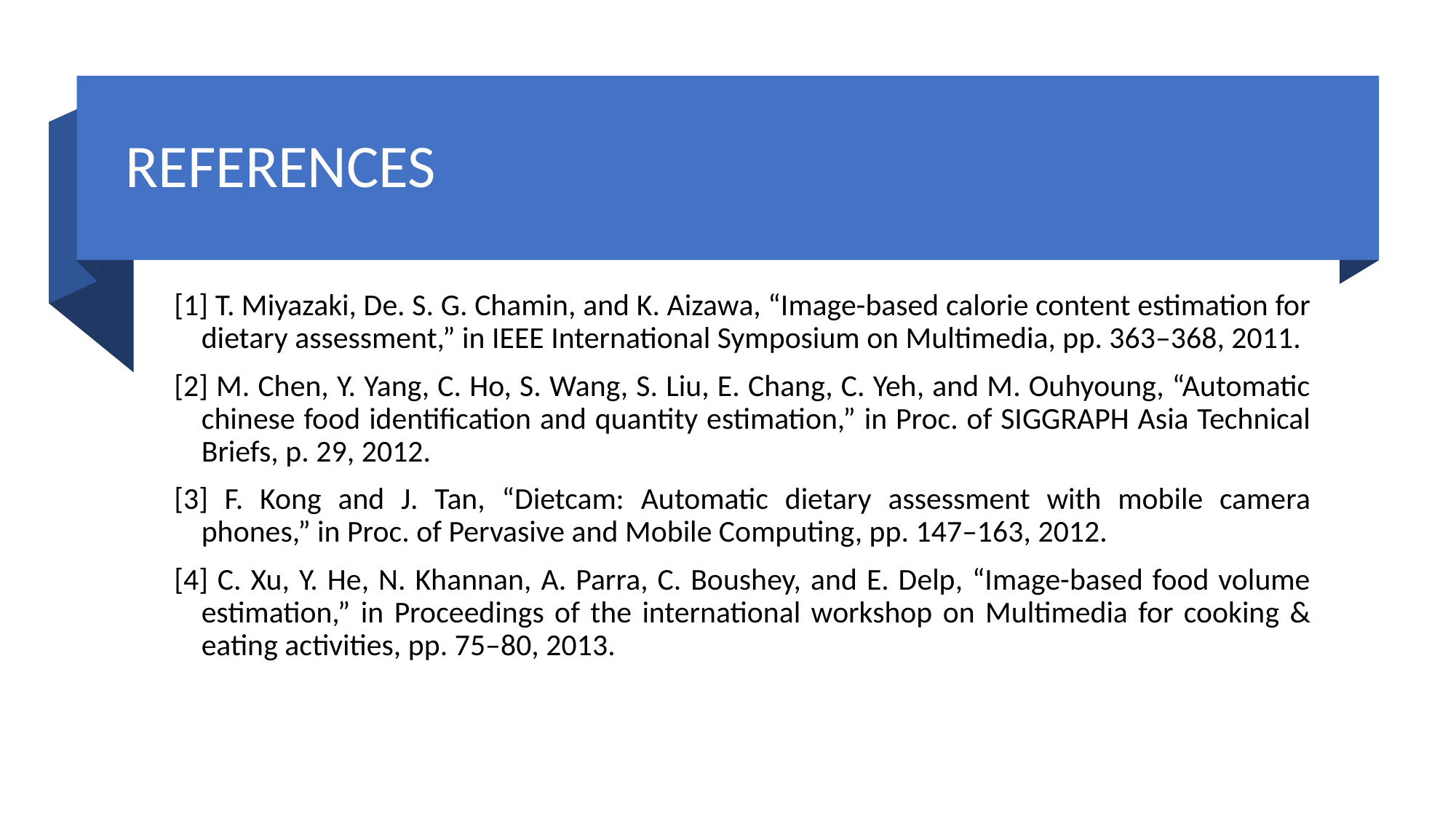

# REFERENCES

[1] T. Miyazaki, De. S. G. Chamin, and K. Aizawa, “Image-based calorie content estimation for dietary assessment,” in IEEE International Symposium on Multimedia, pp. 363–368, 2011.
[2] M. Chen, Y. Yang, C. Ho, S. Wang, S. Liu, E. Chang, C. Yeh, and M. Ouhyoung, “Automatic chinese food identification and quantity estimation,” in Proc. of SIGGRAPH Asia Technical Briefs, p. 29, 2012.
[3] F. Kong and J. Tan, “Dietcam: Automatic dietary assessment with mobile camera phones,” in Proc. of Pervasive and Mobile Computing, pp. 147–163, 2012.
[4] C. Xu, Y. He, N. Khannan, A. Parra, C. Boushey, and E. Delp, “Image-based food volume estimation,” in Proceedings of the international workshop on Multimedia for cooking & eating activities, pp. 75–80, 2013.